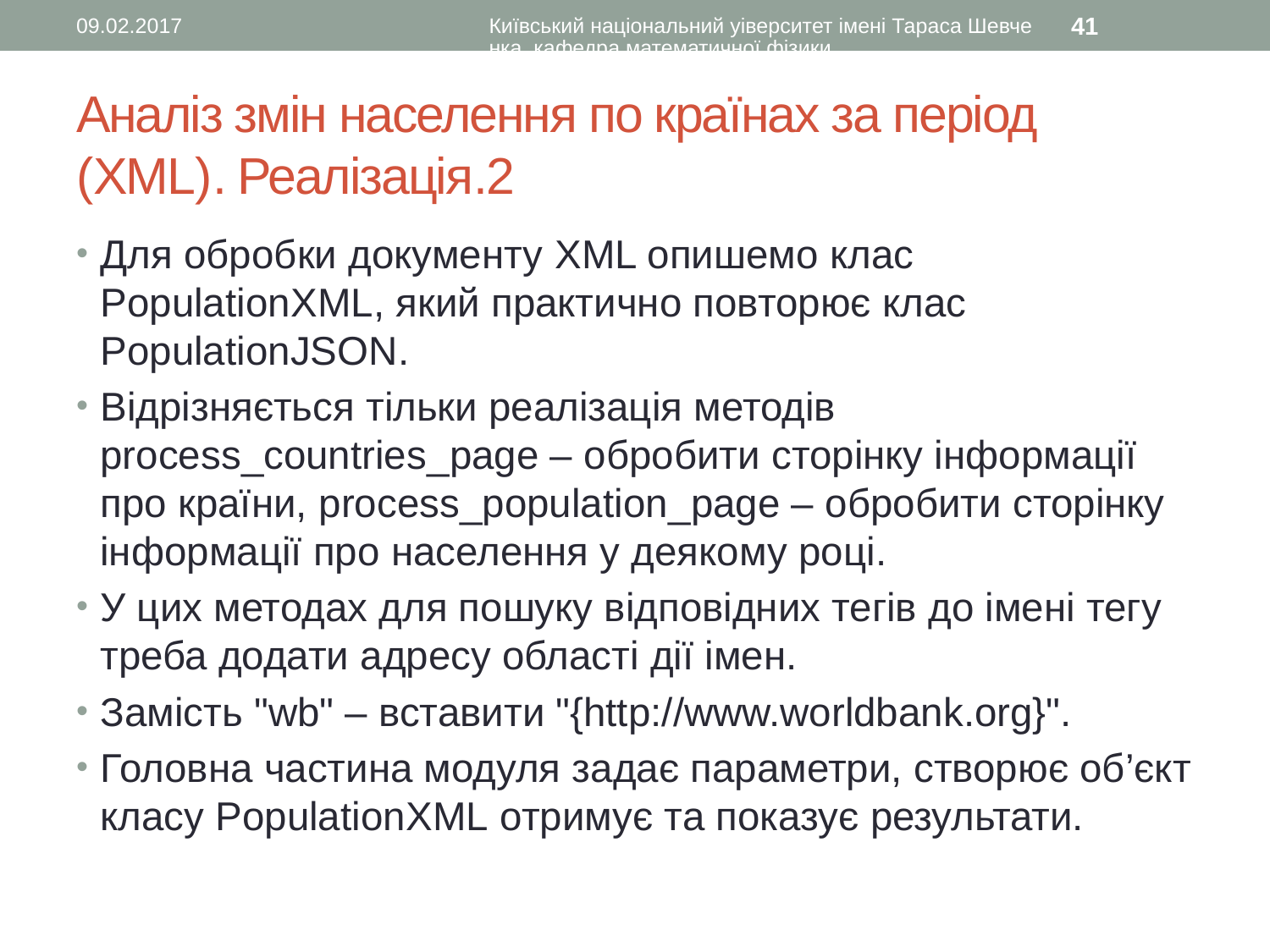

09.02.2017
Київський національний уіверситет імені Тараса Шевченка, кафедра математичної фізики
41
# Аналіз змін населення по країнах за період (XML). Реалізація.2
Для обробки документу XML опишемо клас PopulationXML, який практично повторює клас PopulationJSON.
Відрізняється тільки реалізація методів process_countries_page – обробити сторінку інформації про країни, process_population_page – обробити сторінку інформації про населення у деякому році.
У цих методах для пошуку відповідних тегів до імені тегу треба додати адресу області дії імен.
Замість "wb" – вставити "{http://www.worldbank.org}".
Головна частина модуля задає параметри, створює об’єкт класу PopulationXML отримує та показує результати.